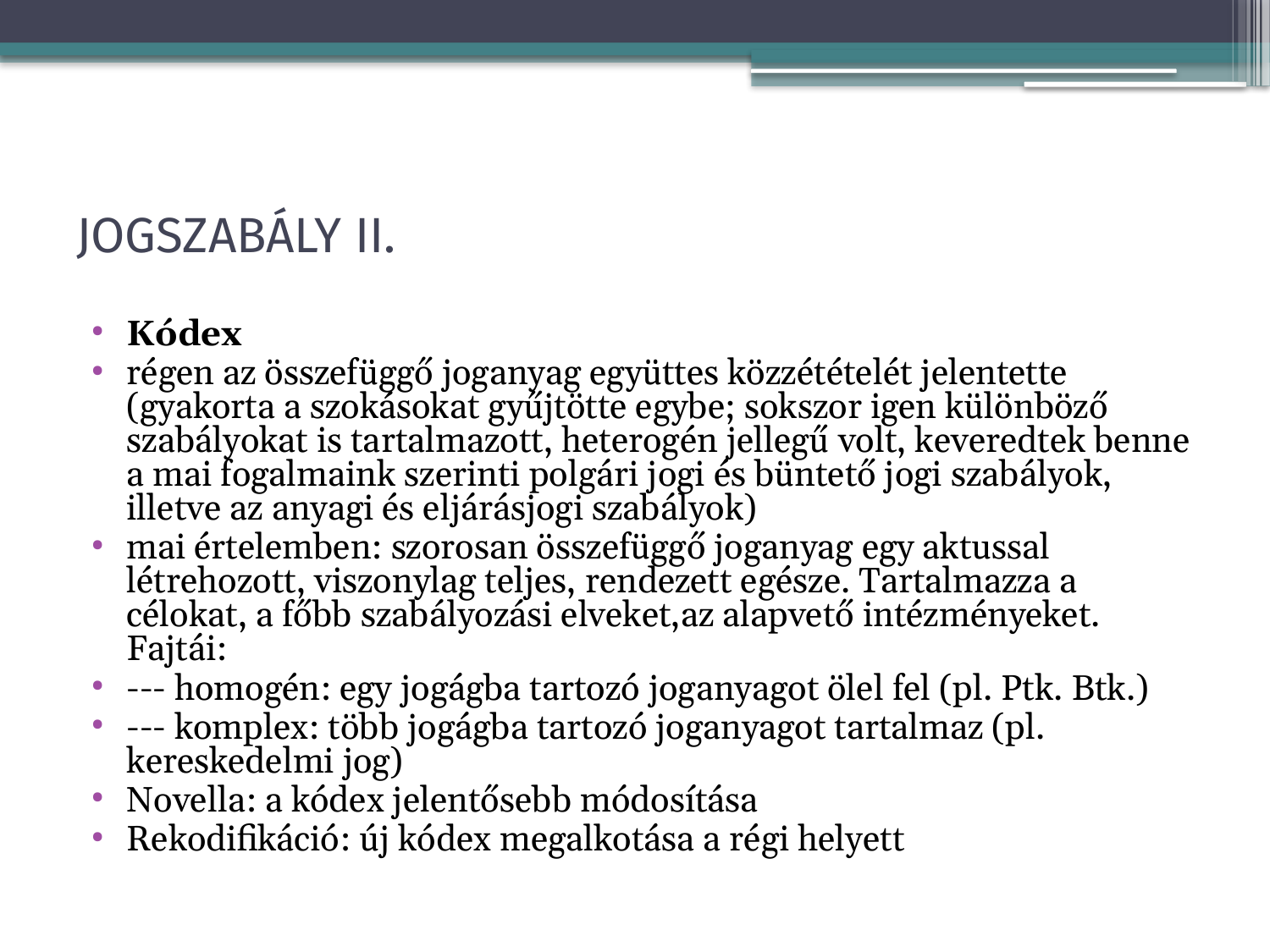

# JOGSZABÁLY II.
Kódex
régen az összefüggő joganyag együttes közzétételét jelentette (gyakorta a szokásokat gyűjtötte egybe; sokszor igen különböző szabályokat is tartalmazott, heterogén jellegű volt, keveredtek benne a mai fogalmaink szerinti polgári jogi és büntető jogi szabályok, illetve az anyagi és eljárásjogi szabályok)
mai értelemben: szorosan összefüggő joganyag egy aktussal létrehozott, viszonylag teljes, rendezett egésze. Tartalmazza a célokat, a főbb szabályozási elveket,az alapvető intézményeket. Fajtái:
--- homogén: egy jogágba tartozó joganyagot ölel fel (pl. Ptk. Btk.)
--- komplex: több jogágba tartozó joganyagot tartalmaz (pl. kereskedelmi jog)
Novella: a kódex jelentősebb módosítása
Rekodifikáció: új kódex megalkotása a régi helyett